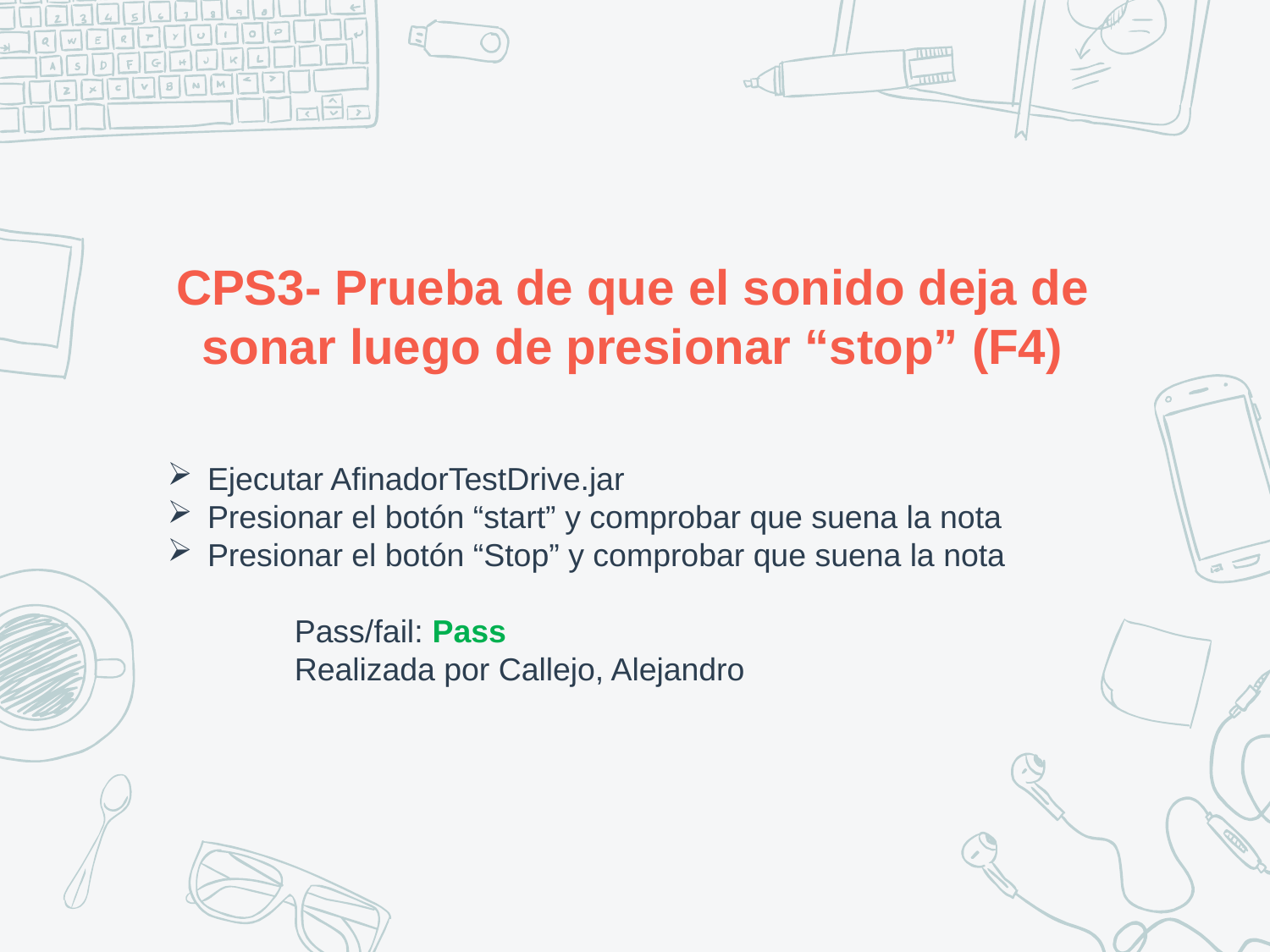

# CPS3- Prueba de que el sonido deja de sonar luego de presionar “stop” (F4)
Ejecutar AfinadorTestDrive.jar
Presionar el botón “start” y comprobar que suena la nota
Presionar el botón “Stop” y comprobar que suena la nota

	Pass/fail: Pass
	Realizada por Callejo, Alejandro